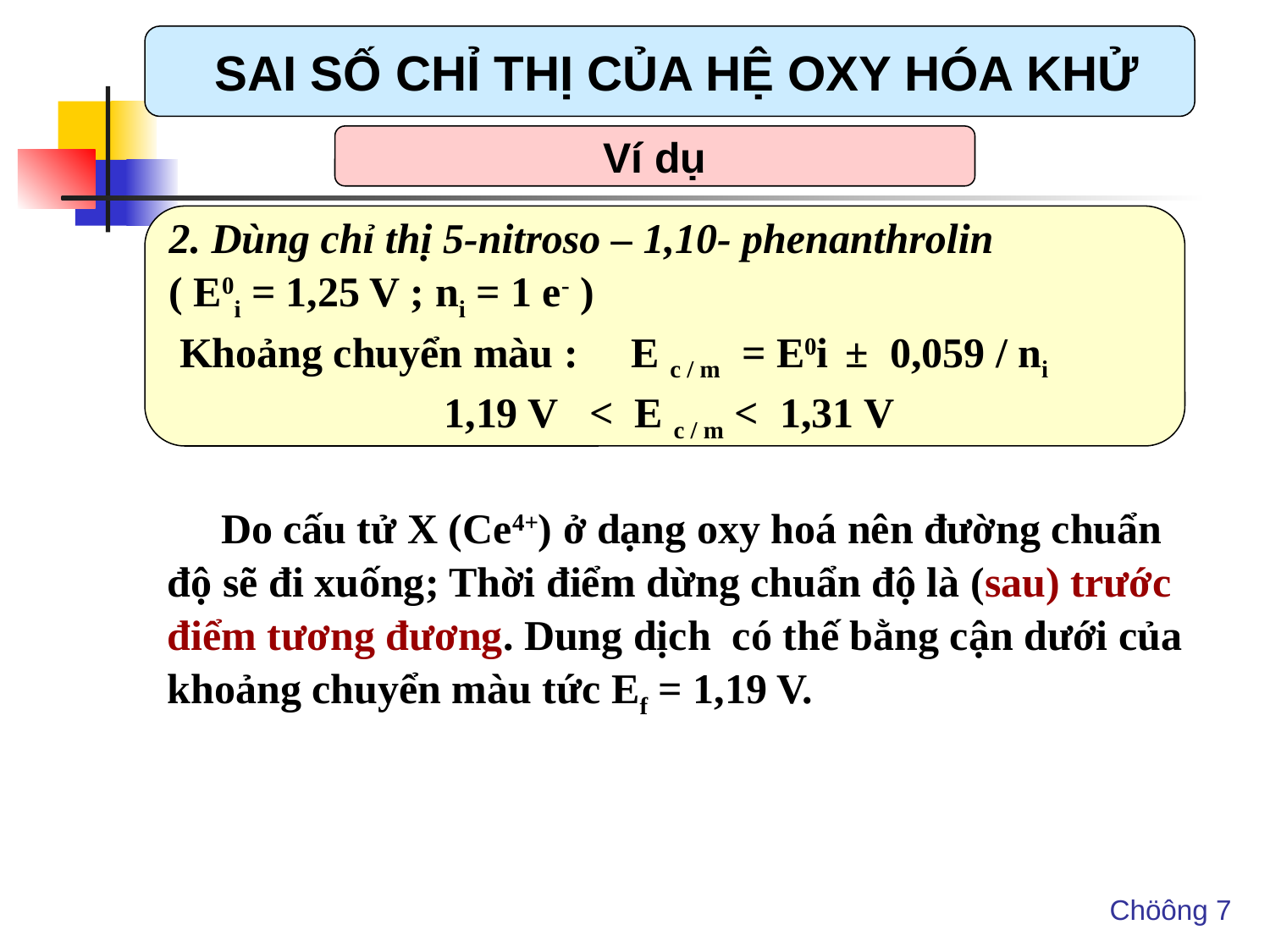

SAI SỐ CHỈ THỊ CỦA HỆ OXY HÓA KHỬ
Ví dụ
2. Dùng chỉ thị 5-nitroso – 1,10- phenanthrolin
( E0i = 1,25 V ; ni = 1 e- )
 Khoảng chuyển màu :     E c / m  = E0i  ±  0,059 / ni
	              1,19 V   <  E c / m <  1,31 V
Do cấu tử X (Ce4+) ở dạng oxy hoá nên đường chuẩn độ sẽ đi xuống; Thời điểm dừng chuẩn độ là (sau) trước điểm tương đương. Dung dịch  có thế bằng cận dưới của khoảng chuyển màu tức Ef = 1,19 V.